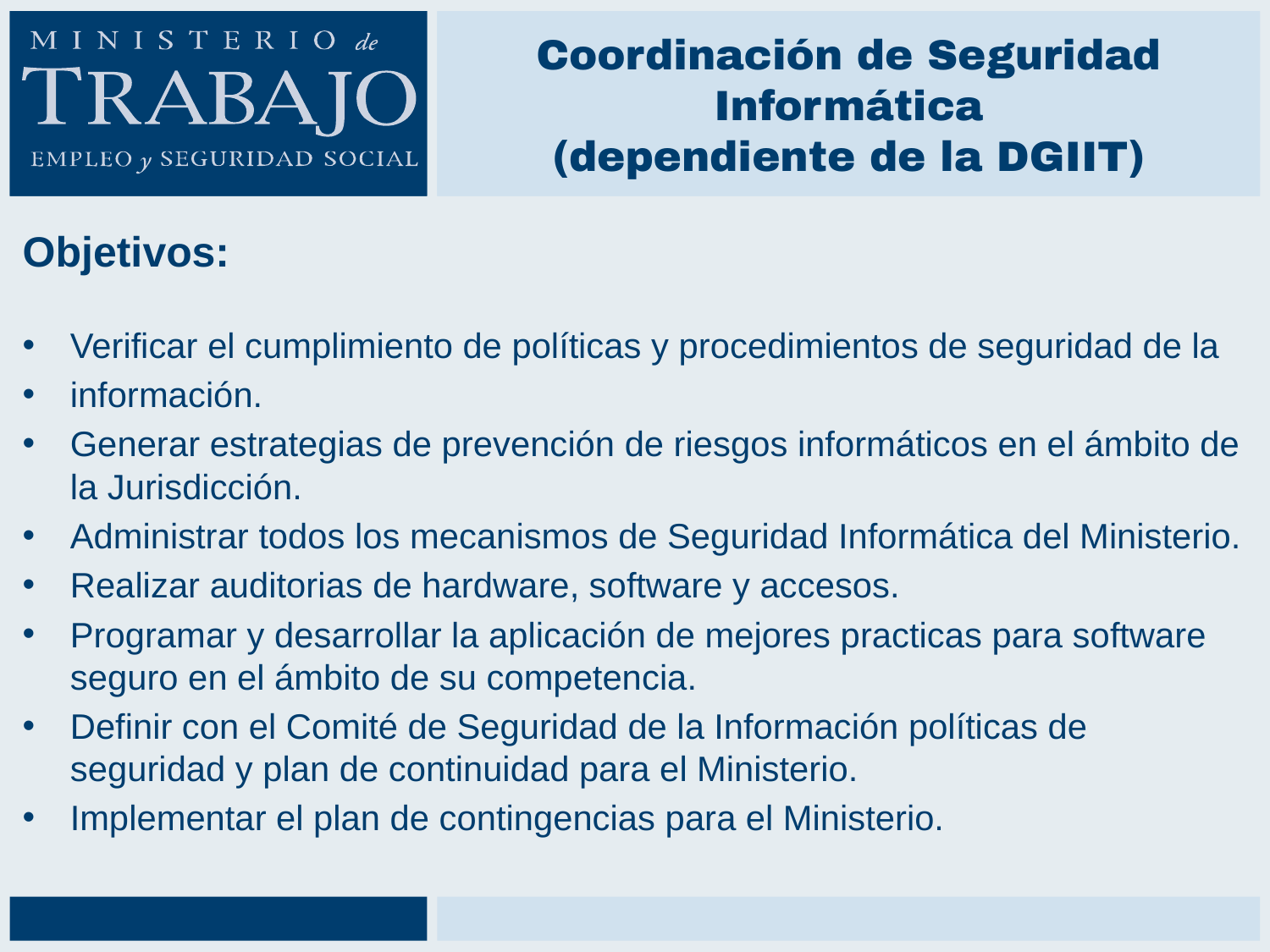

# Coordinación de Seguridad Informática (dependiente de la DGIIT)
Objetivos:

Verificar el cumplimiento de políticas y procedimientos de seguridad de la
información.
Generar estrategias de prevención de riesgos informáticos en el ámbito de la Jurisdicción.
Administrar todos los mecanismos de Seguridad Informática del Ministerio.
Realizar auditorias de hardware, software y accesos.
Programar y desarrollar la aplicación de mejores practicas para software seguro en el ámbito de su competencia.
Definir con el Comité de Seguridad de la Información políticas de seguridad y plan de continuidad para el Ministerio.
Implementar el plan de contingencias para el Ministerio.